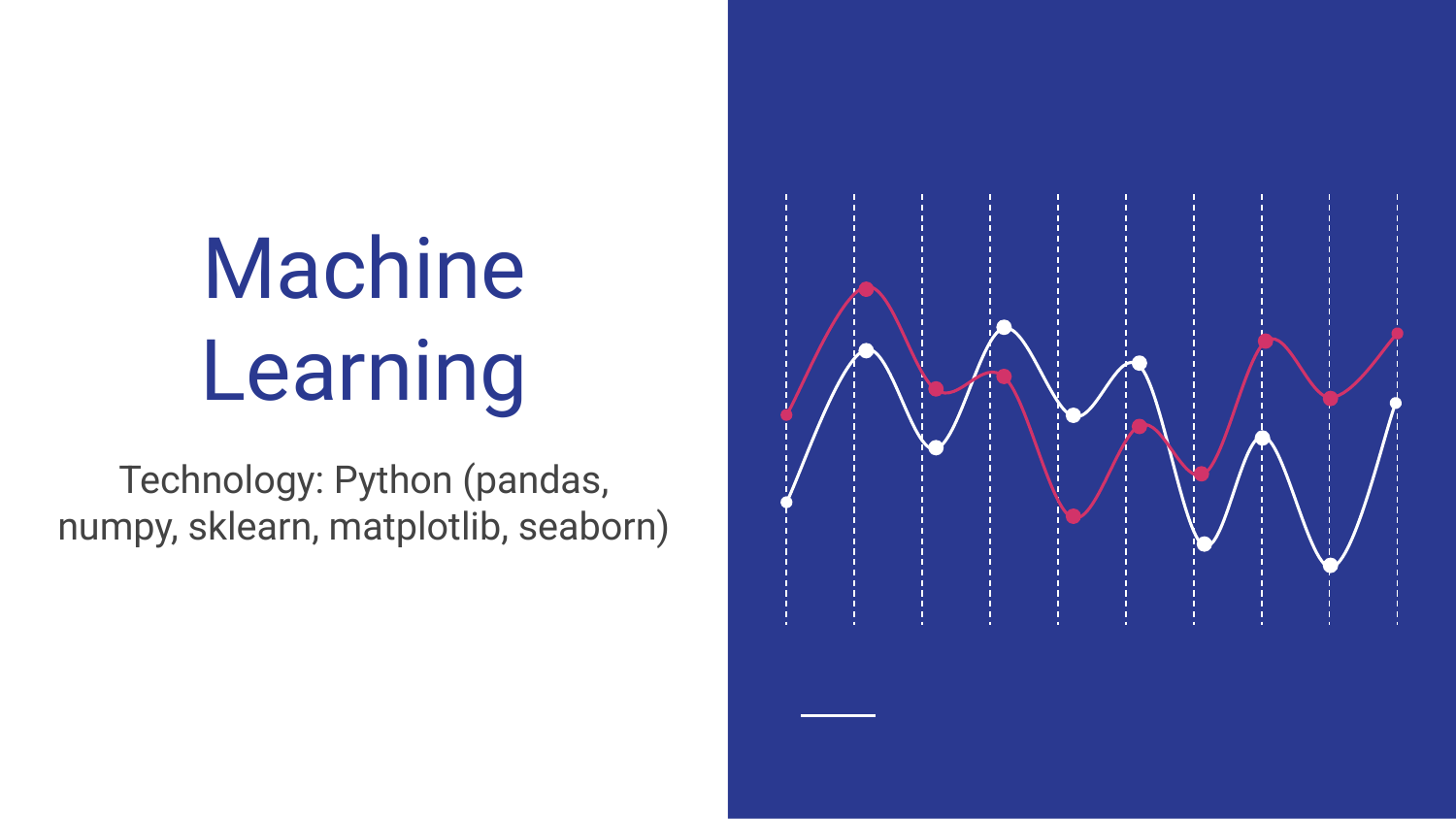

# Machine Learning

Technology: Python (pandas, numpy, sklearn, matplotlib, seaborn)